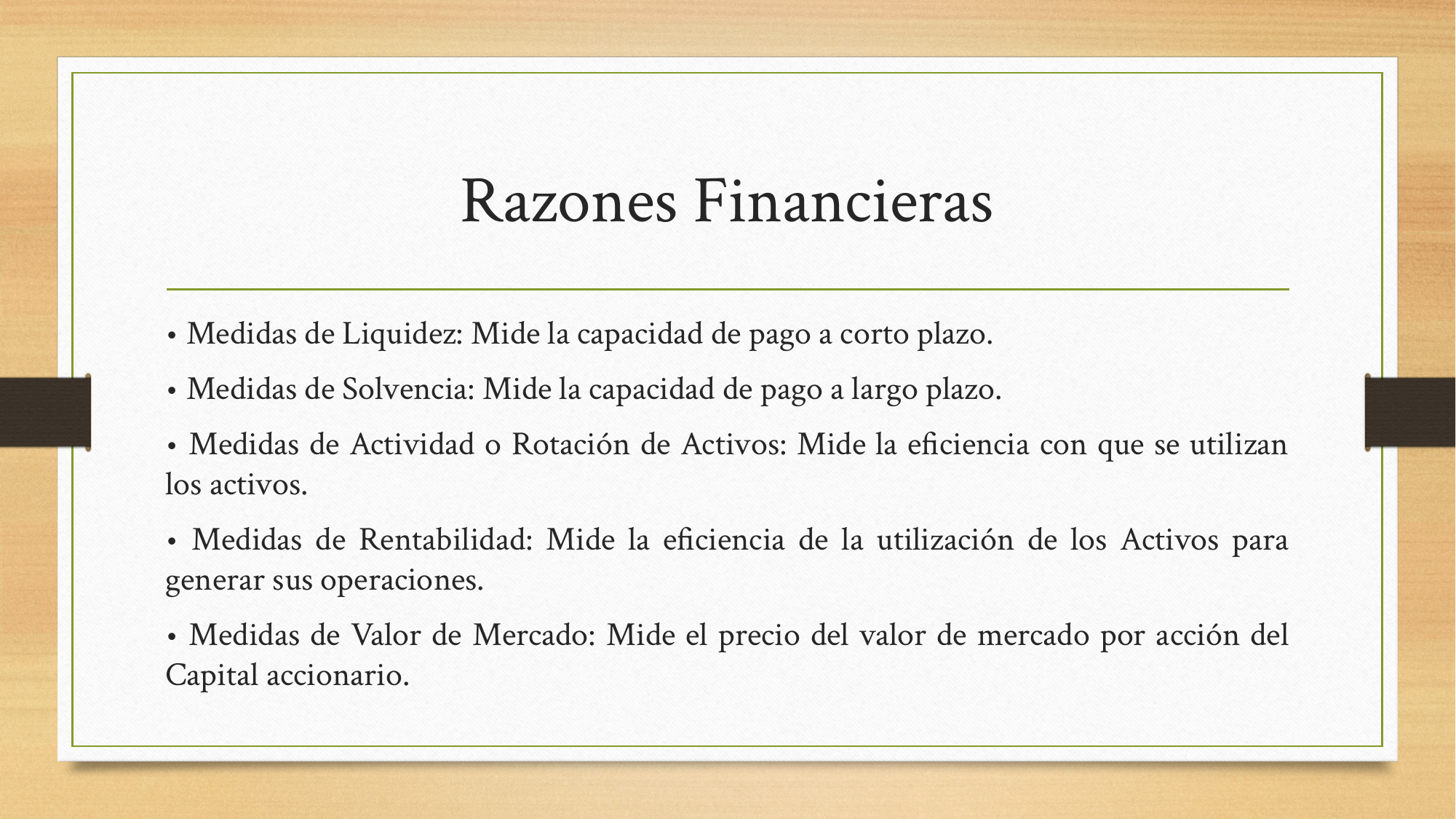

# Razones Financieras
• Medidas de Liquidez: Mide la capacidad de pago a corto plazo.
• Medidas de Solvencia: Mide la capacidad de pago a largo plazo.
• Medidas de Actividad o Rotación de Activos: Mide la eficiencia con que se utilizan los activos.
• Medidas de Rentabilidad: Mide la eficiencia de la utilización de los Activos para generar sus operaciones.
• Medidas de Valor de Mercado: Mide el precio del valor de mercado por acción del Capital accionario.